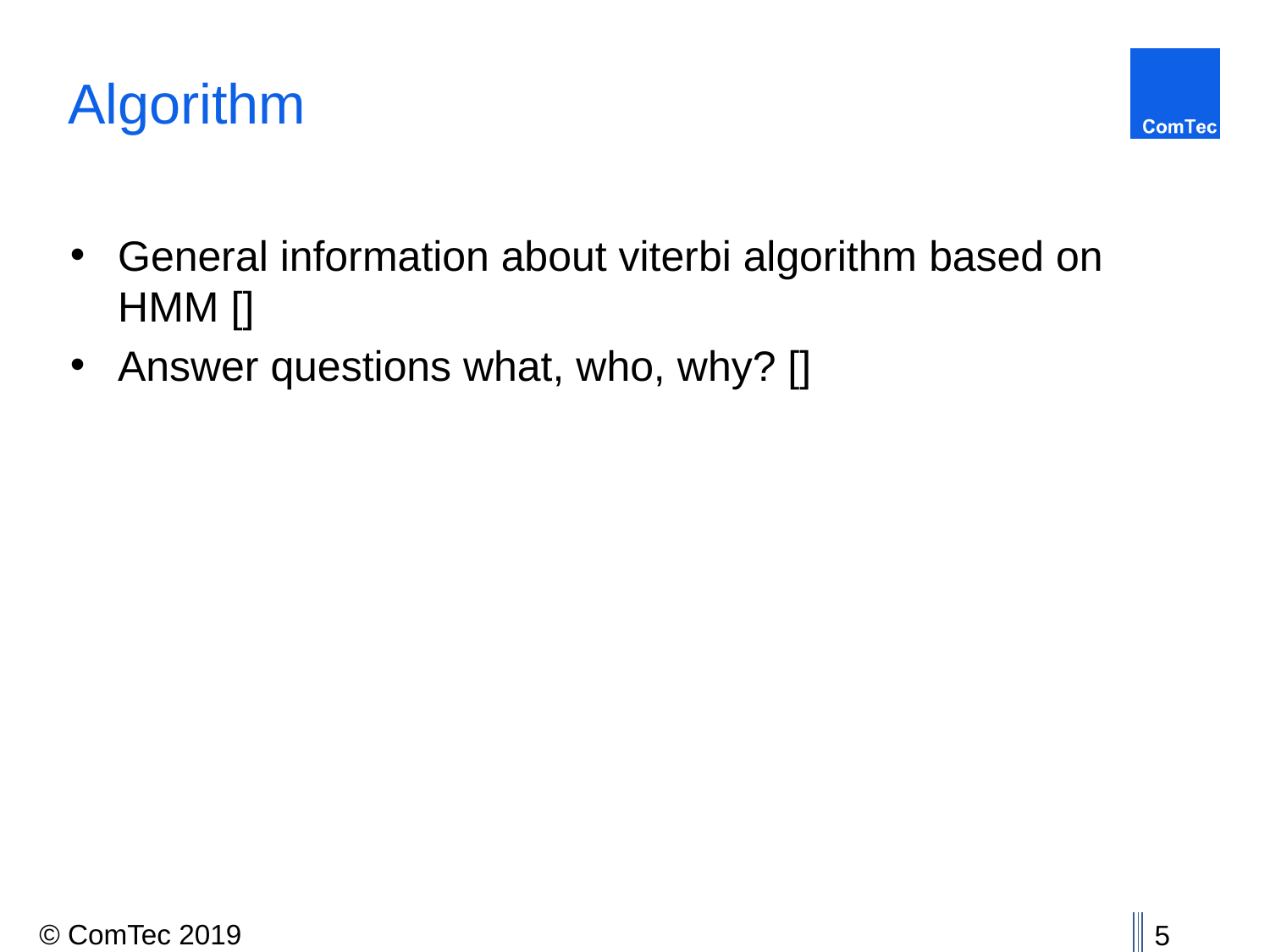

# Algorithm
General information about viterbi algorithm based on HMM []
Answer questions what, who, why? []